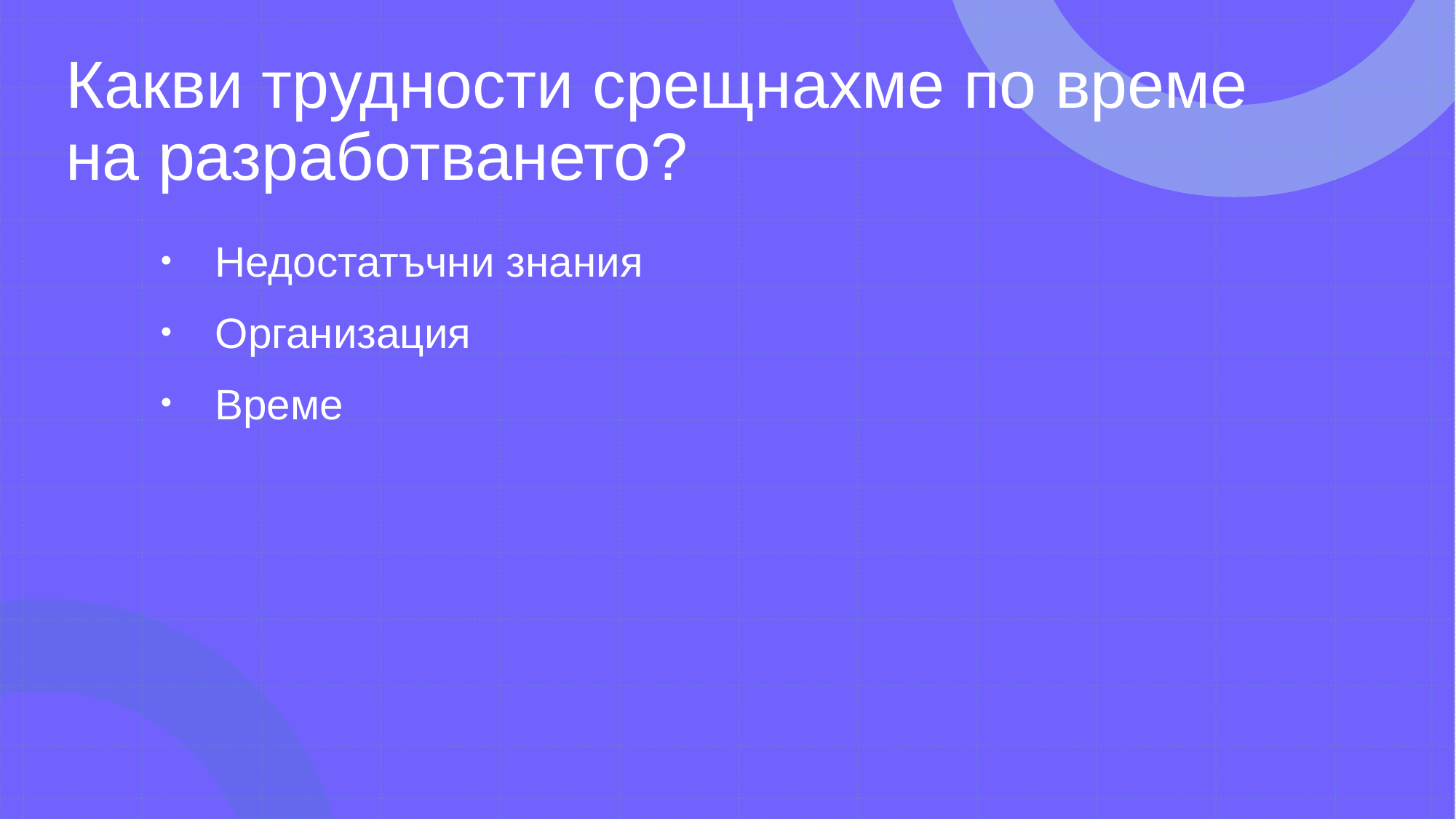

# Какви трудности срещнахме по време на разработването?
Недостатъчни знания
Организация
Време